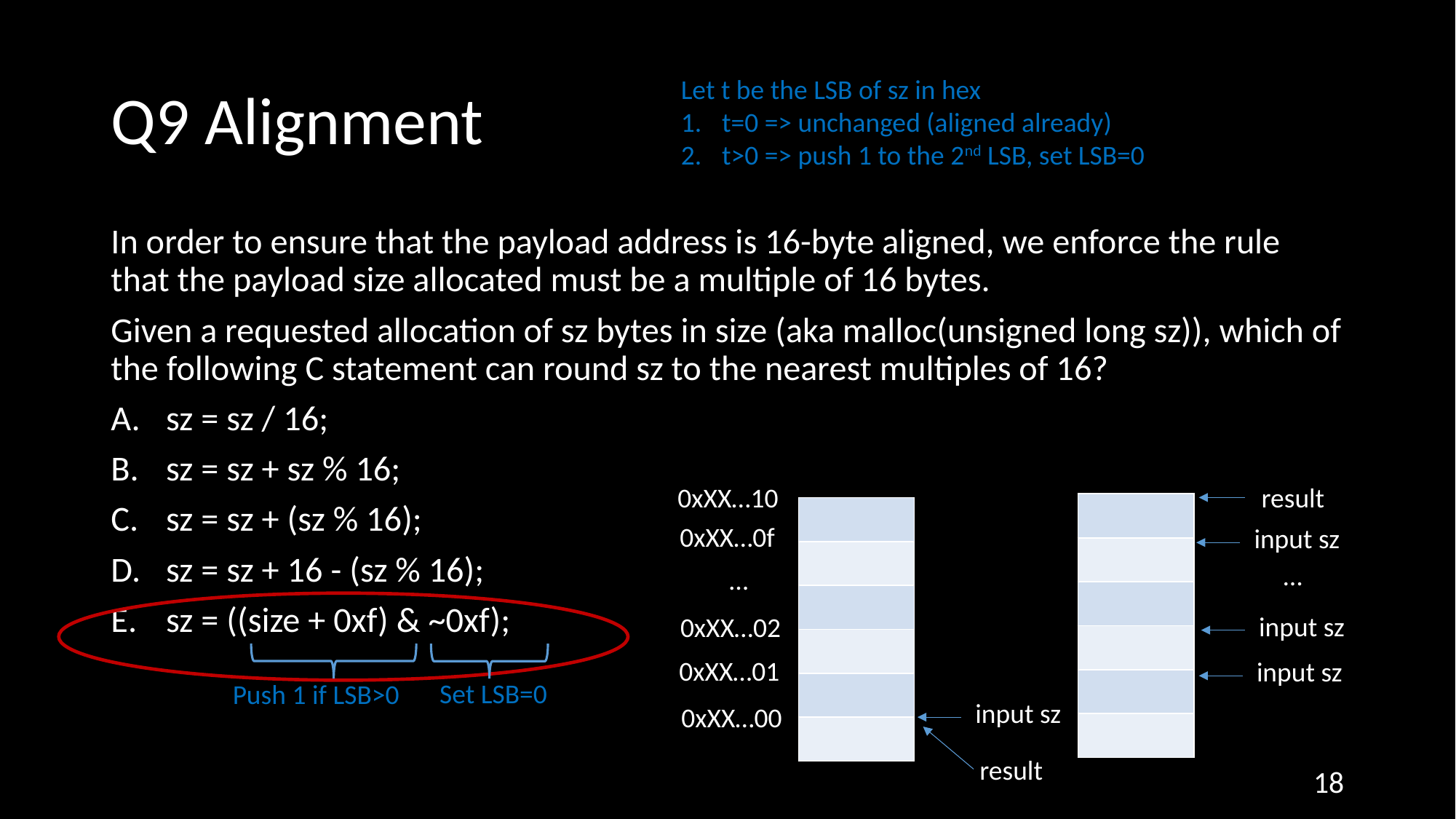

# Q9 Alignment
Let t be the LSB of sz in hex
t=0 => unchanged (aligned already)
t>0 => push 1 to the 2nd LSB, set LSB=0

In order to ensure that the payload address is 16-byte aligned, we enforce the rule that the payload size allocated must be a multiple of 16 bytes.
Given a requested allocation of sz bytes in size (aka malloc(unsigned long sz)), which of the following C statement can round sz to the nearest multiples of 16?
sz = sz / 16;
sz = sz + sz % 16;
sz = sz + (sz % 16);
sz = sz + 16 - (sz % 16);
sz = ((size + 0xf) & ~0xf);

0xXX…10
0xXX…0f
…
0xXX…02
0xXX…01
0xXX…00
result
|  |
| --- |
|  |
|  |
|  |
|  |
|  |
|  |
| --- |
|  |
|  |
|  |
|  |
|  |
input sz
…

input sz
input sz
Set LSB=0
Push 1 if LSB>0
input sz
result
18